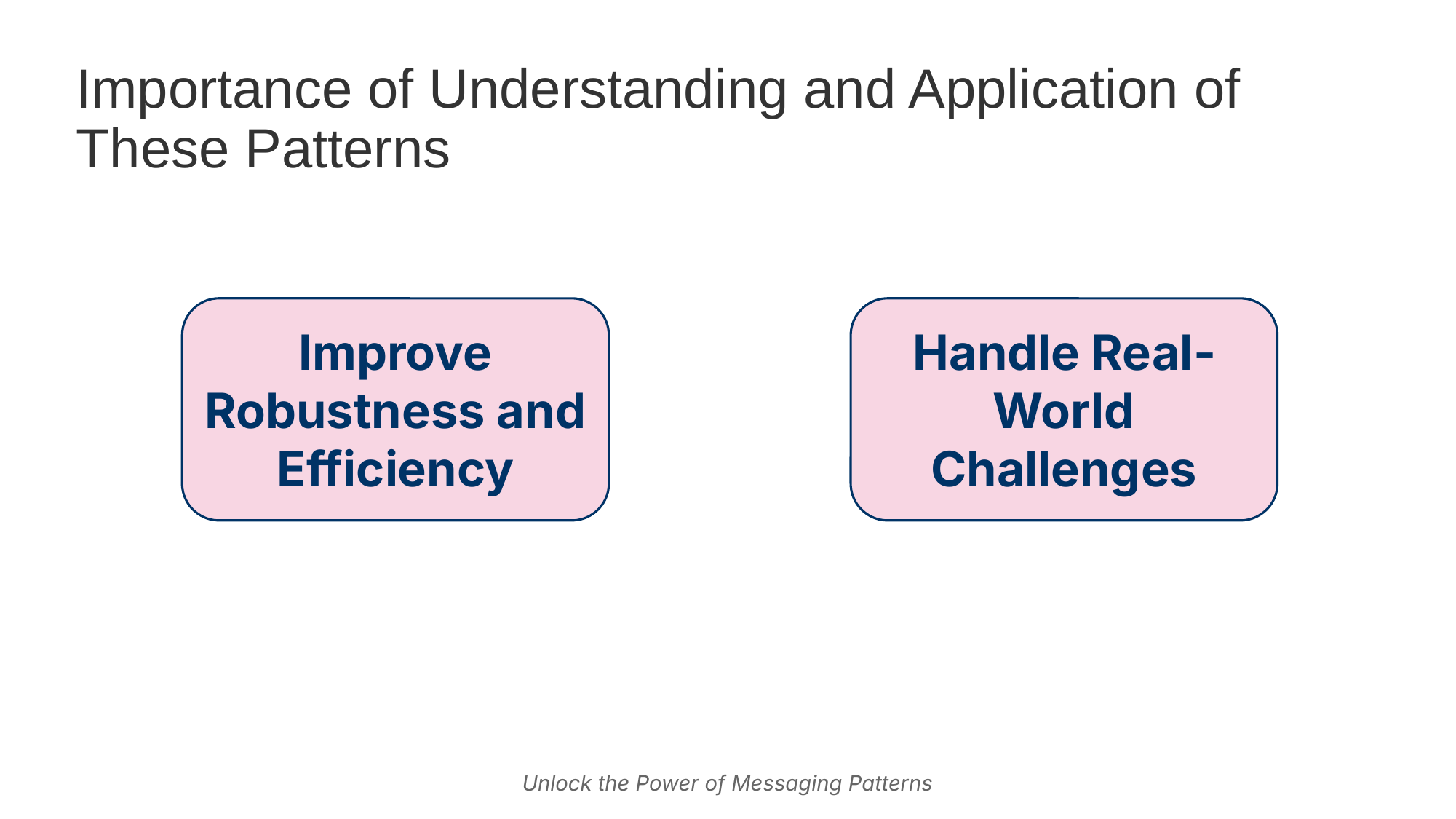

# Importance of Understanding and Application of These Patterns
Improve Robustness and Efficiency
Handle Real-World Challenges